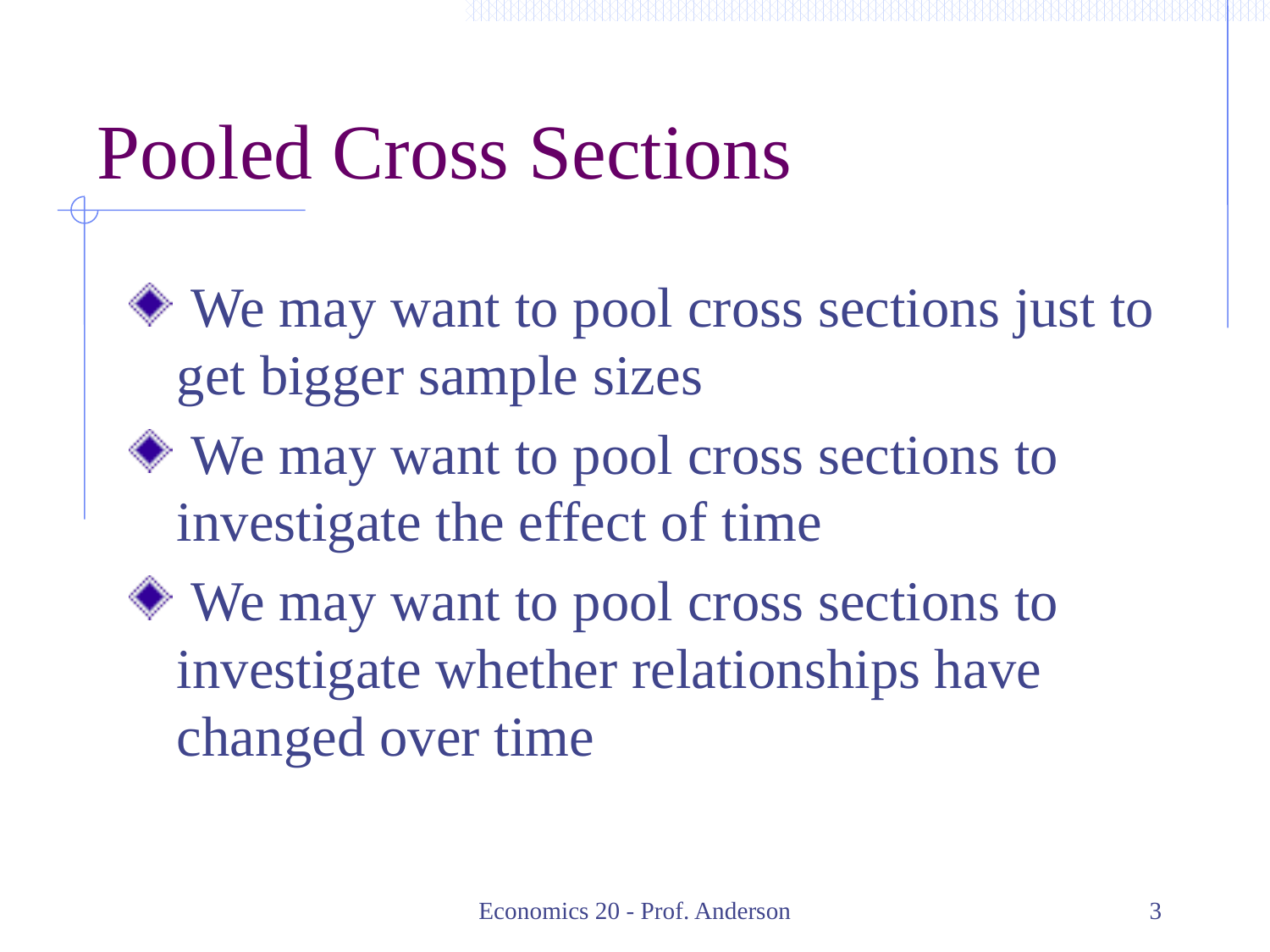

# Pooled Cross Sections
 We may want to pool cross sections just to get bigger sample sizes
 We may want to pool cross sections to investigate the effect of time
 We may want to pool cross sections to investigate whether relationships have changed over time
Economics 20 - Prof. Anderson
3